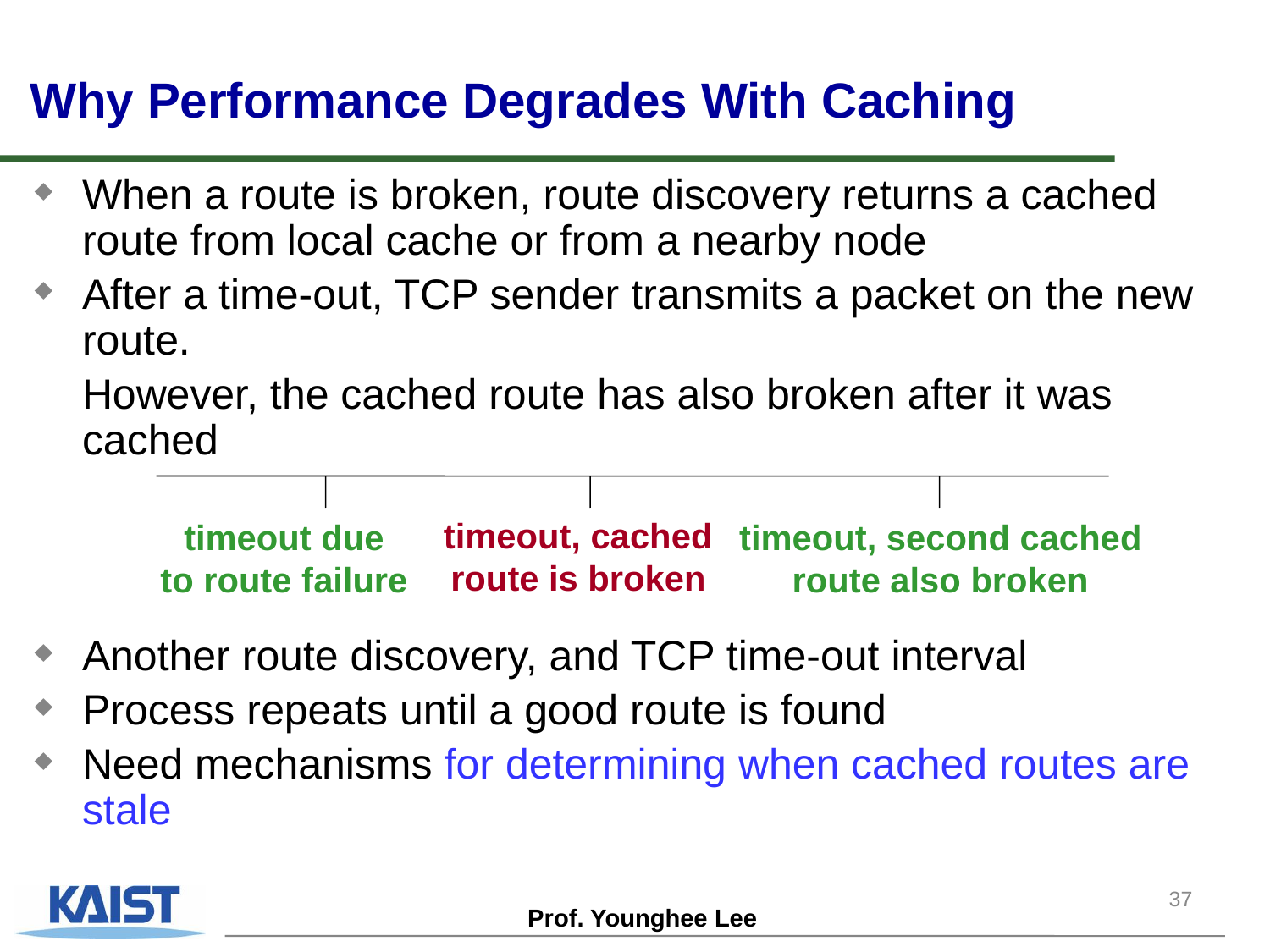

# Why Performance Degrades With Caching
When a route is broken, route discovery returns a cached route from local cache or from a nearby node
After a time-out, TCP sender transmits a packet on the new route.
	However, the cached route has also broken after it was cached

Another route discovery, and TCP time-out interval
Process repeats until a good route is found
Need mechanisms for determining when cached routes are stale

timeout, cached
route is broken
timeout due
to route failure
timeout, second cached
route also broken
37